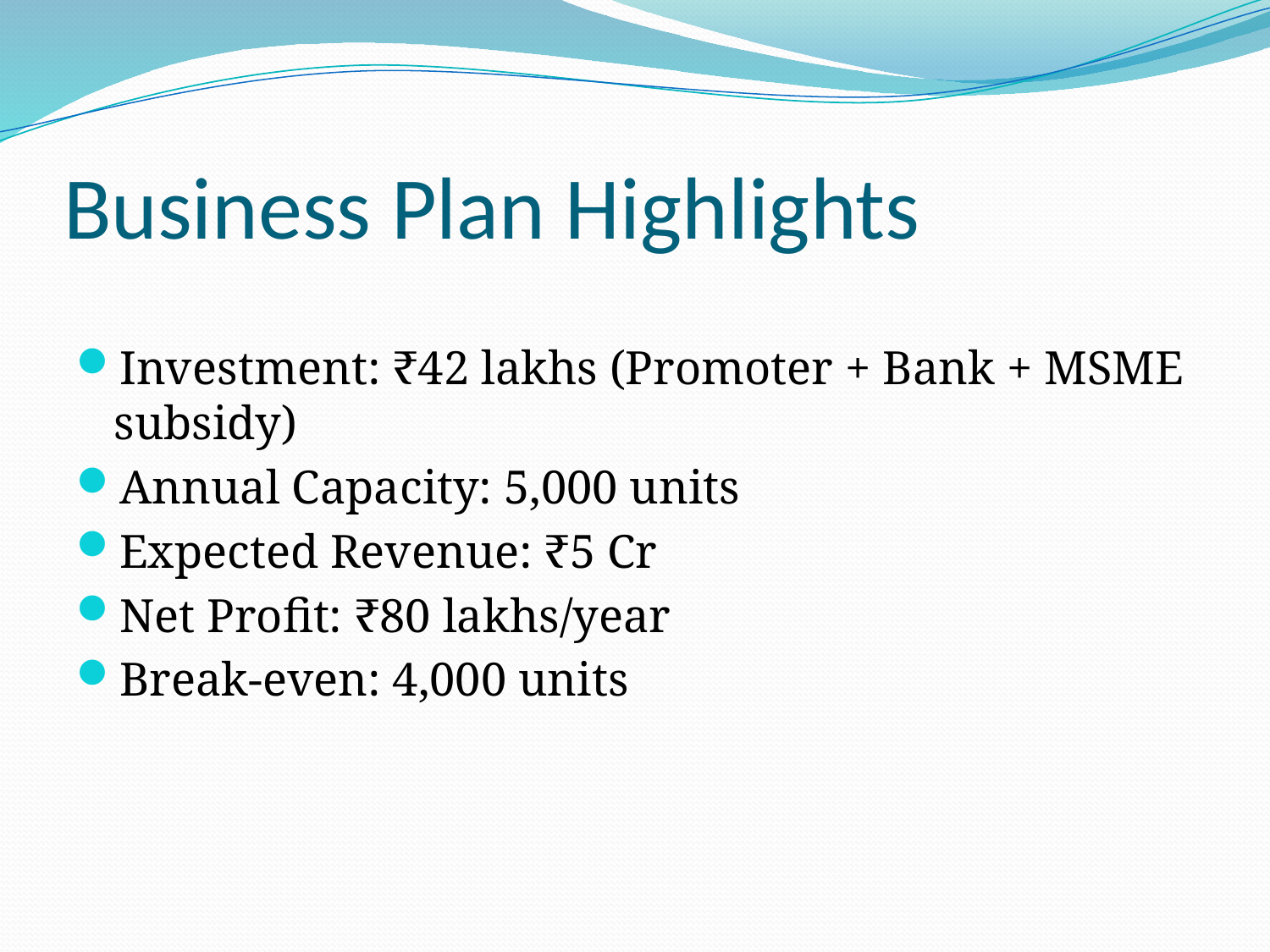

# Business Plan Highlights

Investment: ₹42 lakhs (Promoter + Bank + MSME subsidy)
Annual Capacity: 5,000 units
Expected Revenue: ₹5 Cr
Net Profit: ₹80 lakhs/year
Break-even: 4,000 units